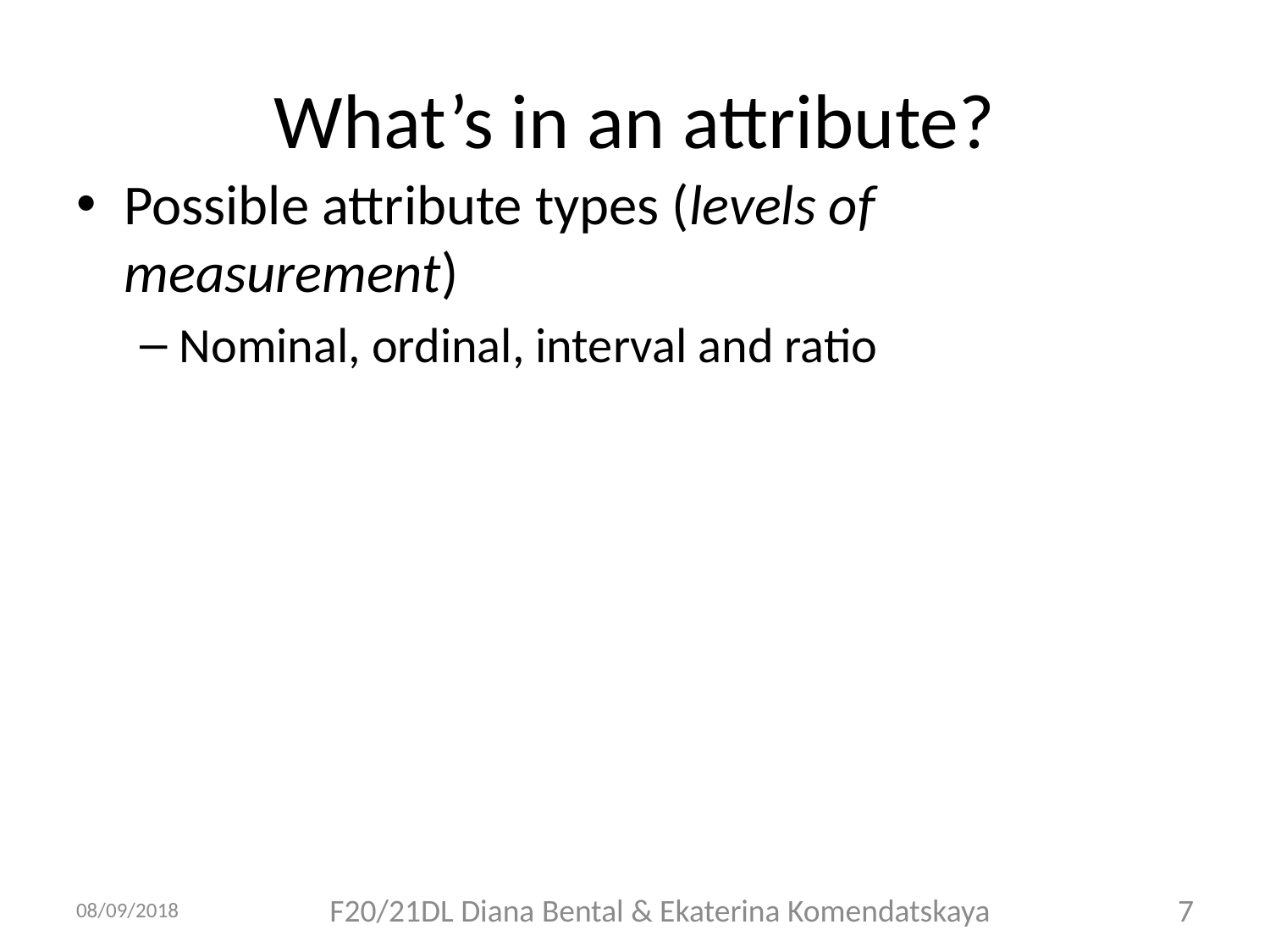

# What’s in an attribute?
Possible attribute types (levels of  measurement)
Nominal, ordinal, interval and ratio
08/09/2018
F20/21DL Diana Bental & Ekaterina Komendatskaya
7